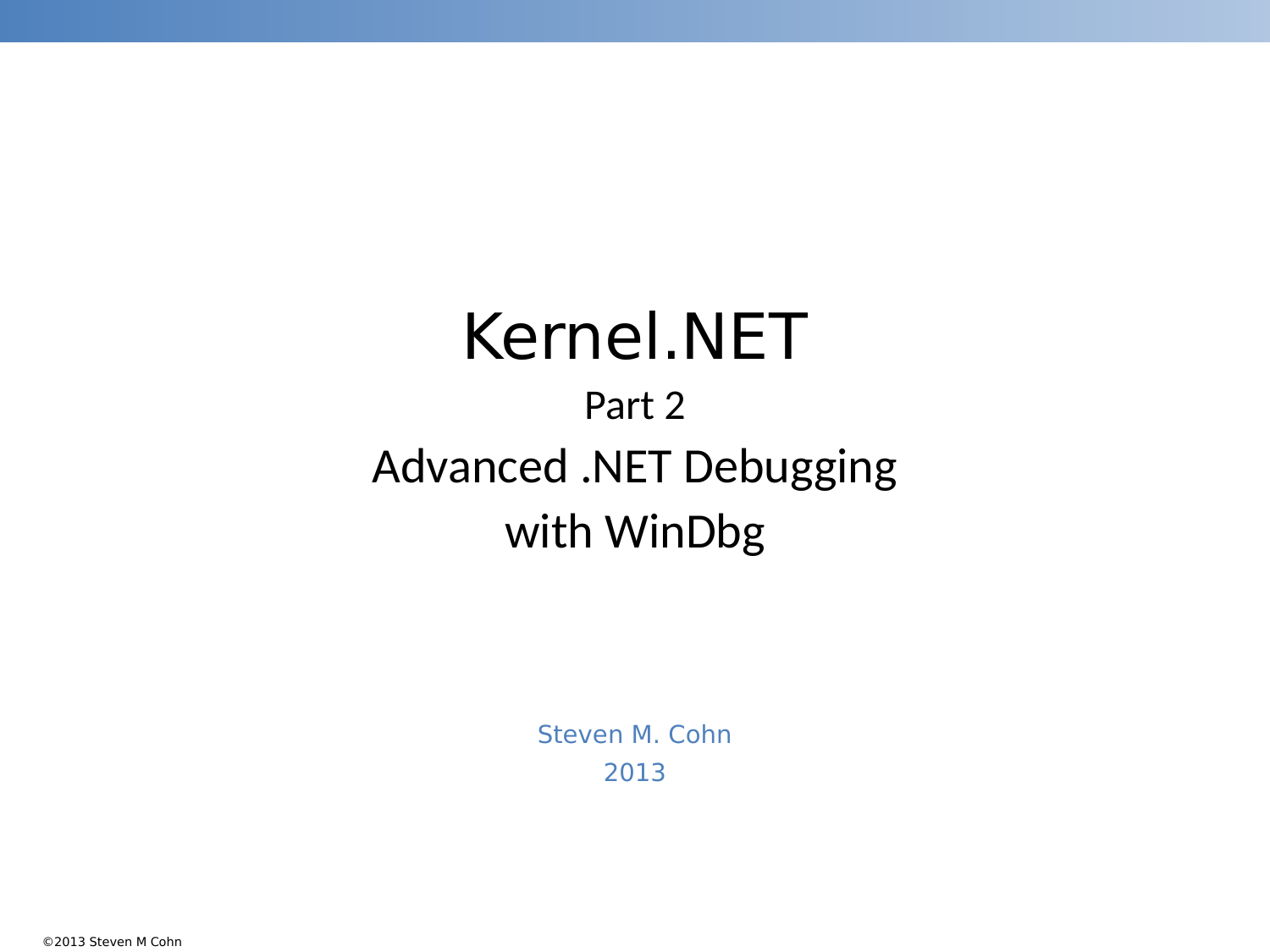

# Kernel.NET Part 2 Advanced .NET Debugging with WinDbg
Steven M. Cohn
2013